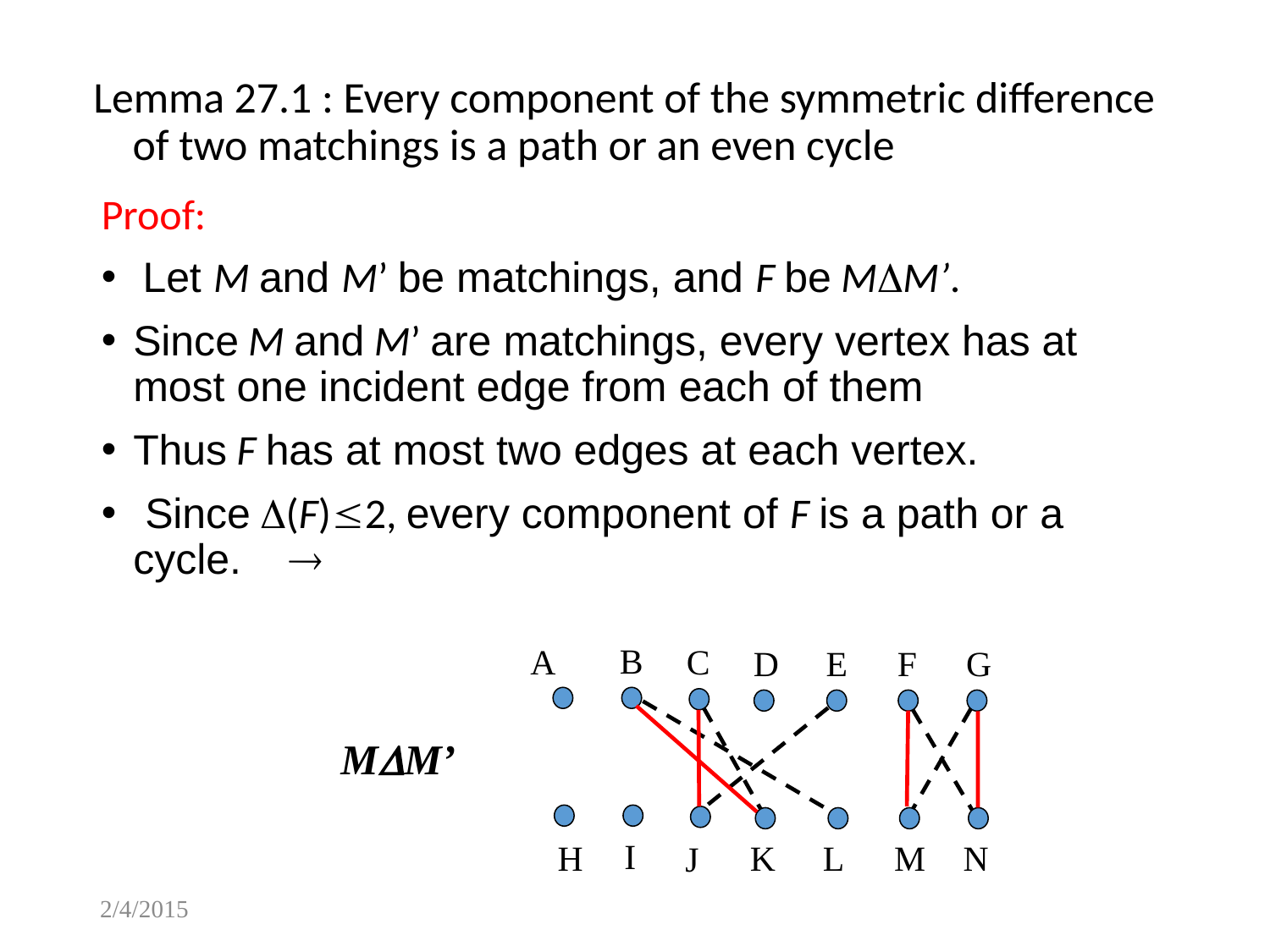

# Lemma 27.1 : Every component of the symmetric difference of two matchings is a path or an even cycle
Proof:
 Let M and M’ be matchings, and F be MΔM’.
Since M and M’ are matchings, every vertex has at most one incident edge from each of them
Thus F has at most two edges at each vertex.
 Since Δ(F)≤2, every component of F is a path or a cycle.    →
B
A
C
D
E
F
G

MΔM’

I
H
K
L
M
N
J
2/4/2015